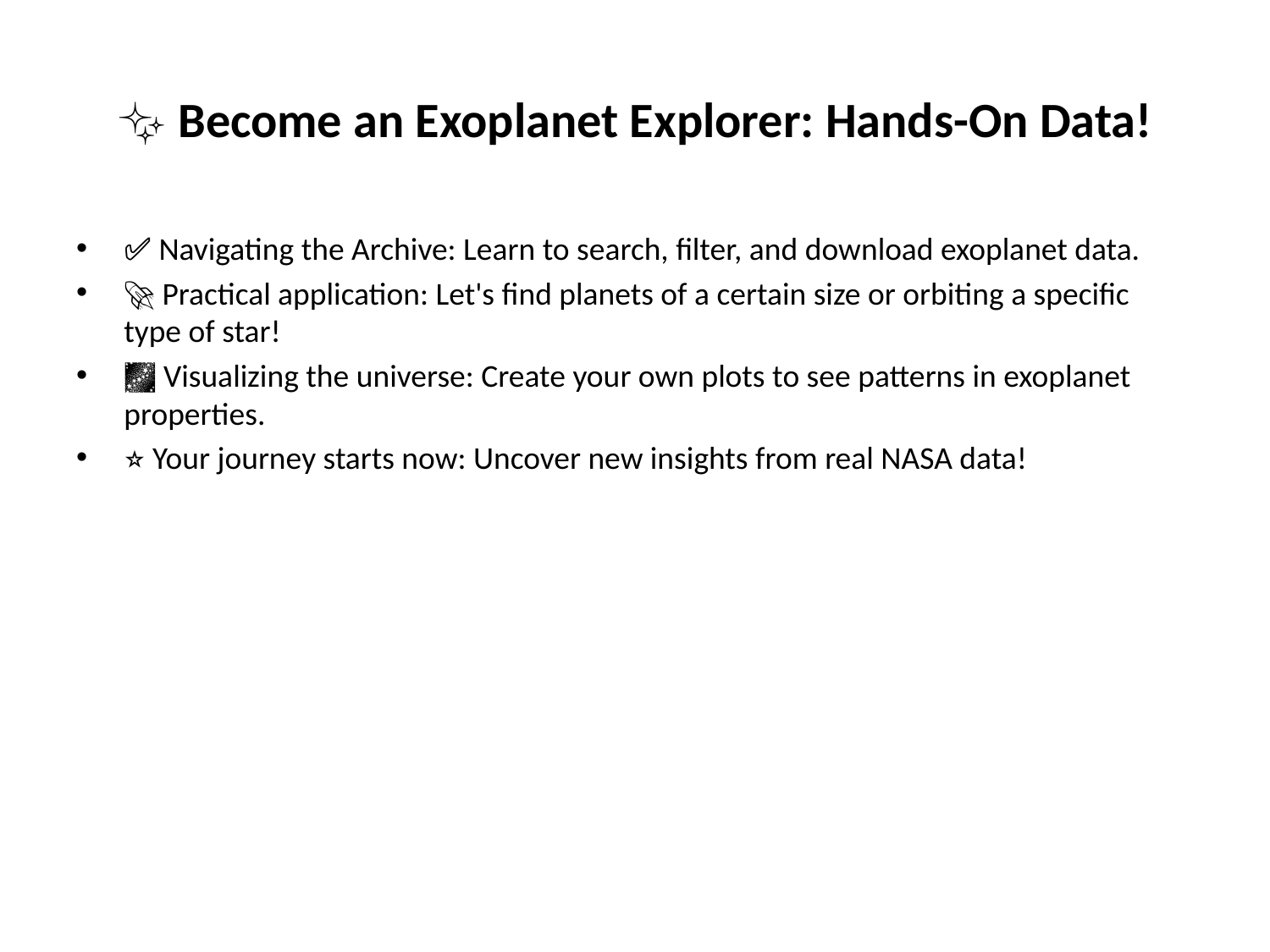

# ✨ Become an Exoplanet Explorer: Hands-On Data!
✅ Navigating the Archive: Learn to search, filter, and download exoplanet data.
🚀 Practical application: Let's find planets of a certain size or orbiting a specific type of star!
🌌 Visualizing the universe: Create your own plots to see patterns in exoplanet properties.
⭐ Your journey starts now: Uncover new insights from real NASA data!